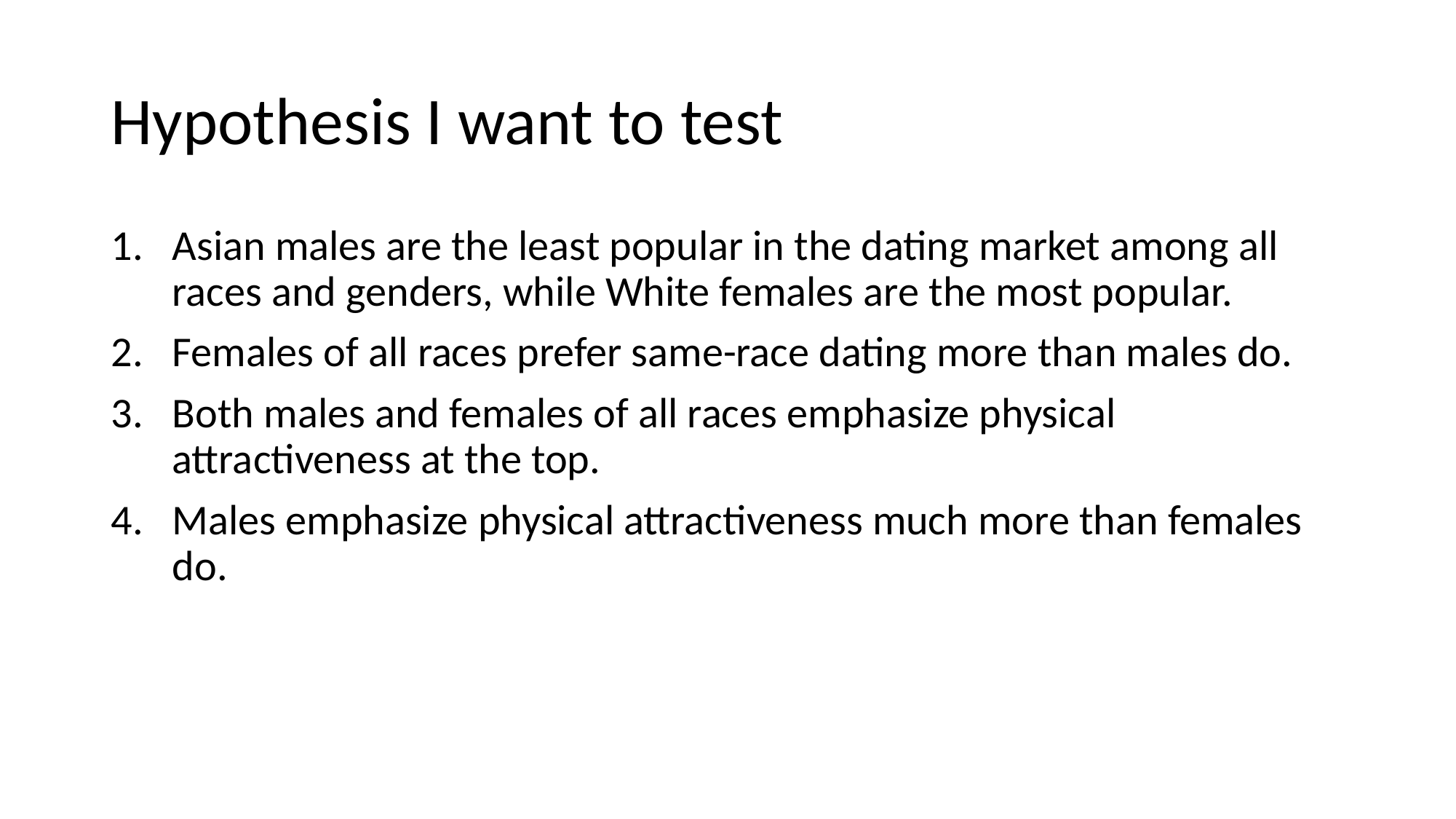

# Hypothesis I want to test
Asian males are the least popular in the dating market among all races and genders, while White females are the most popular.
Females of all races prefer same-race dating more than males do.
Both males and females of all races emphasize physical attractiveness at the top.
Males emphasize physical attractiveness much more than females do.